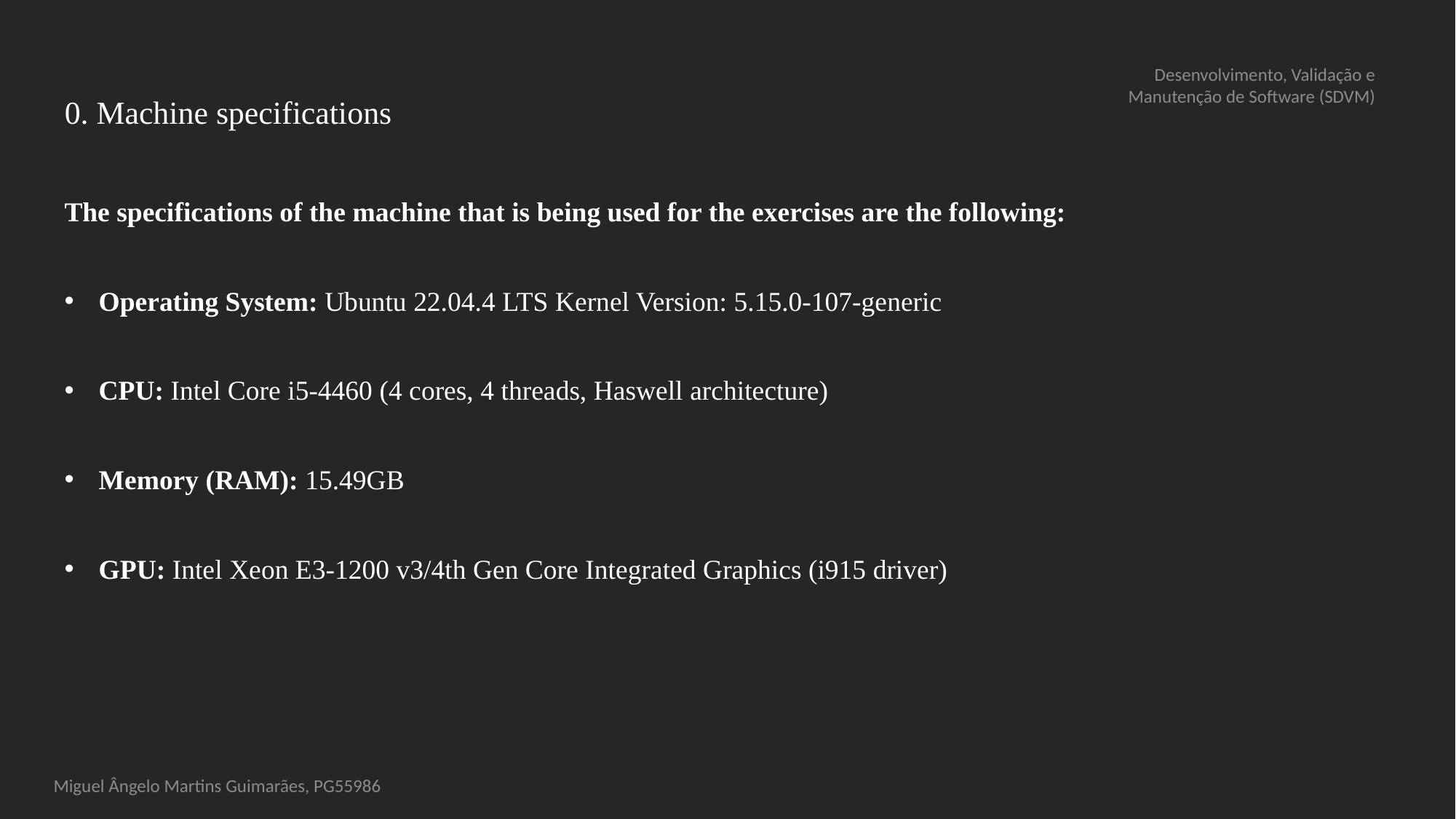

# 0. Machine specifications
Desenvolvimento, Validação e Manutenção de Software (SDVM)
The specifications of the machine that is being used for the exercises are the following:

Operating System: Ubuntu 22.04.4 LTS Kernel Version: 5.15.0-107-generic

CPU: Intel Core i5-4460 (4 cores, 4 threads, Haswell architecture)

Memory (RAM): 15.49GB

GPU: Intel Xeon E3-1200 v3/4th Gen Core Integrated Graphics (i915 driver)
3
Miguel Ângelo Martins Guimarães, PG55986